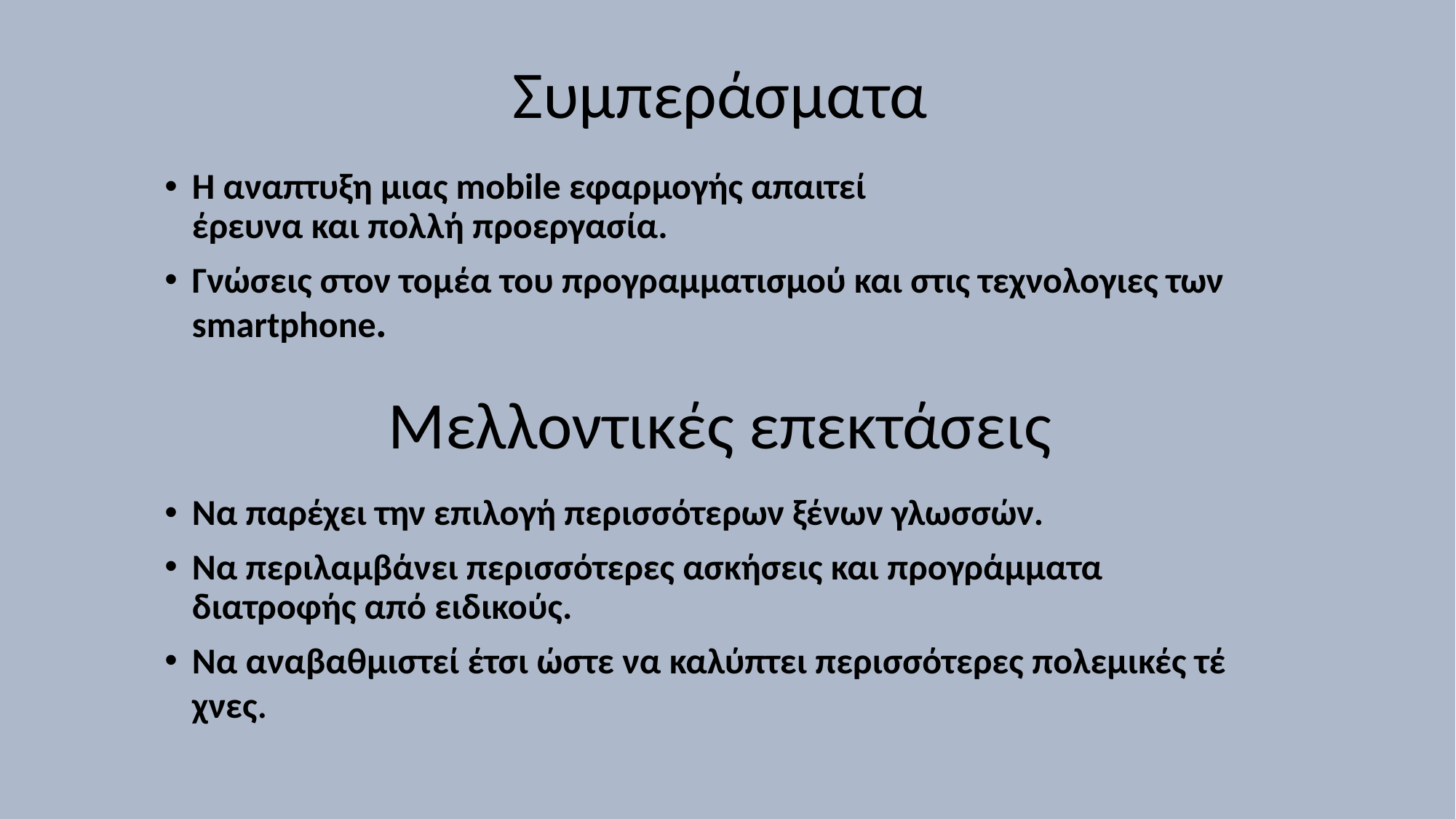

# Συμπεράσματα
Η αναπτυξη μιας mobile εφαρμογής απαιτεί έρευνα και πολλή προεργασία.
Γνώσεις στον τομέα του προγραμματισμού και στις τεχνολογιες των smartphone.

Μελλοντικές επεκτάσεις
Να παρέχει την επιλογή περισσότερων ξένων γλωσσών.
Να περιλαμβάνει περισσότερες ασκήσεις και προγράμματα διατροφής από ειδικούς.
Να αναβαθμιστεί έτσι ώστε να καλύπτει περισσότερες πολεμικές τέχνες.